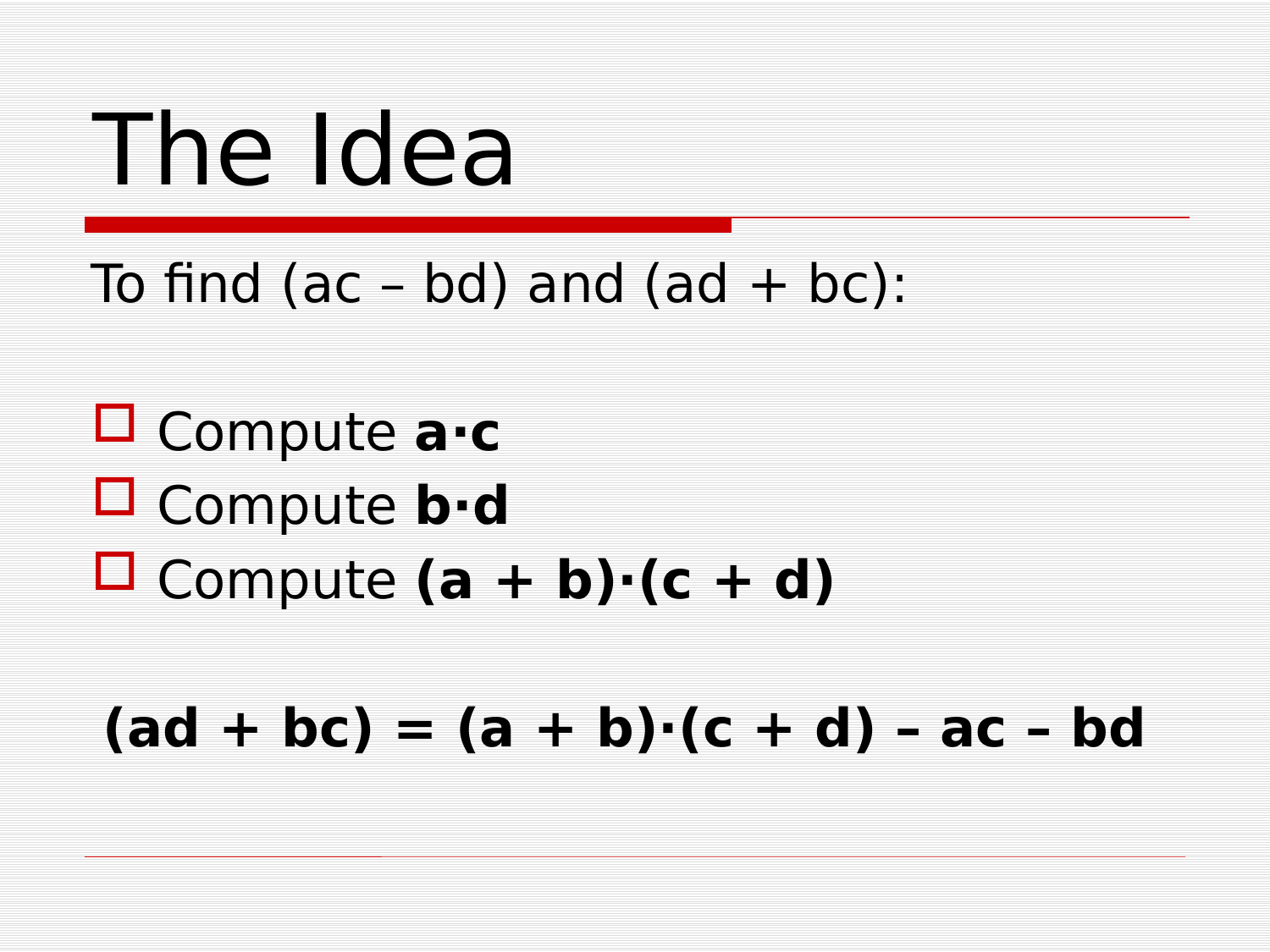

# The Idea
To find (ac – bd) and (ad + bc):

Compute a∙c
Compute b∙d
Compute (a + b)∙(c + d)

(ad + bc) = (a + b)∙(c + d) – ac – bd